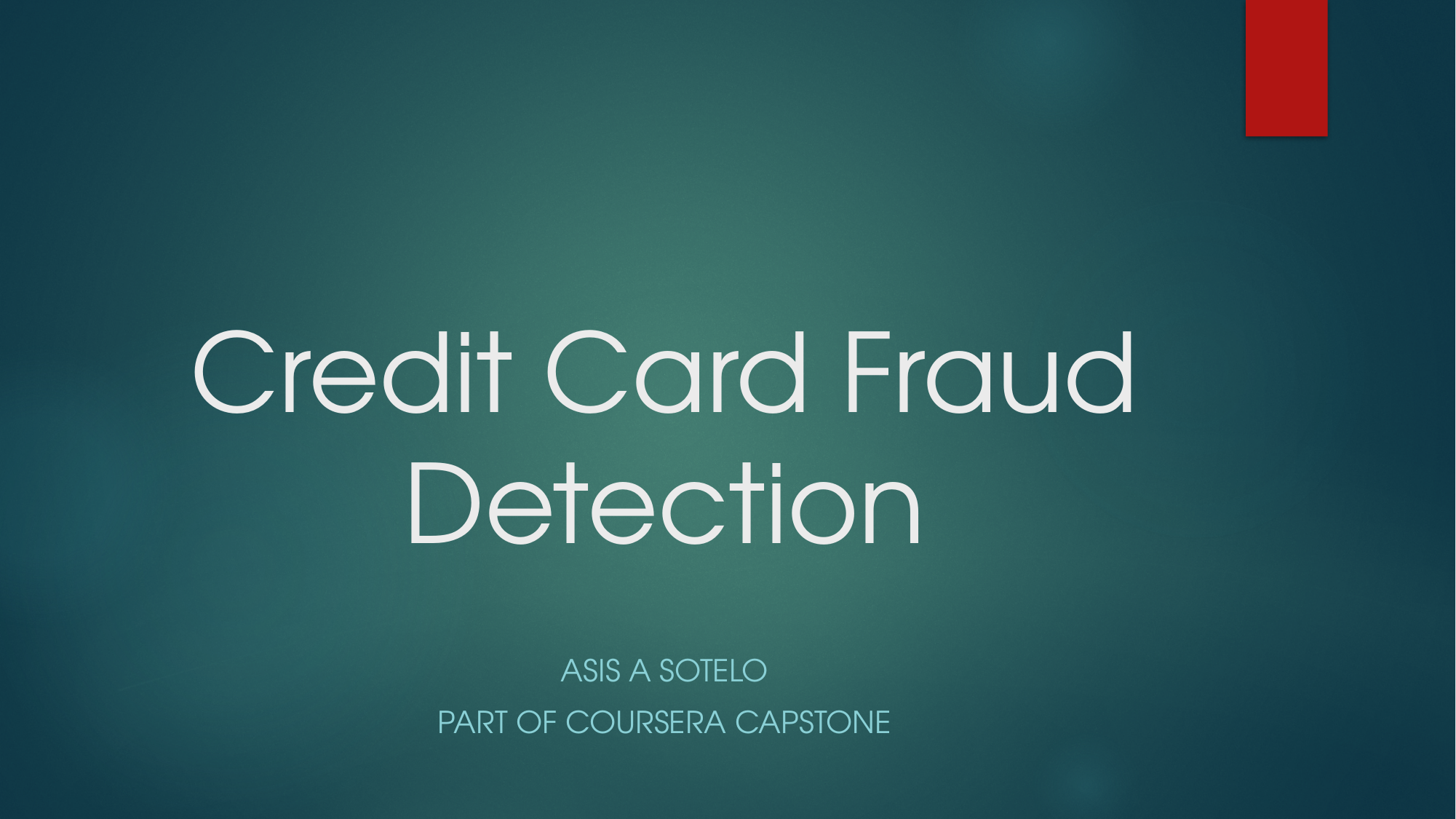

# Credit Card Fraud Detection
Asis A Sotelo
Part of Coursera Capstone